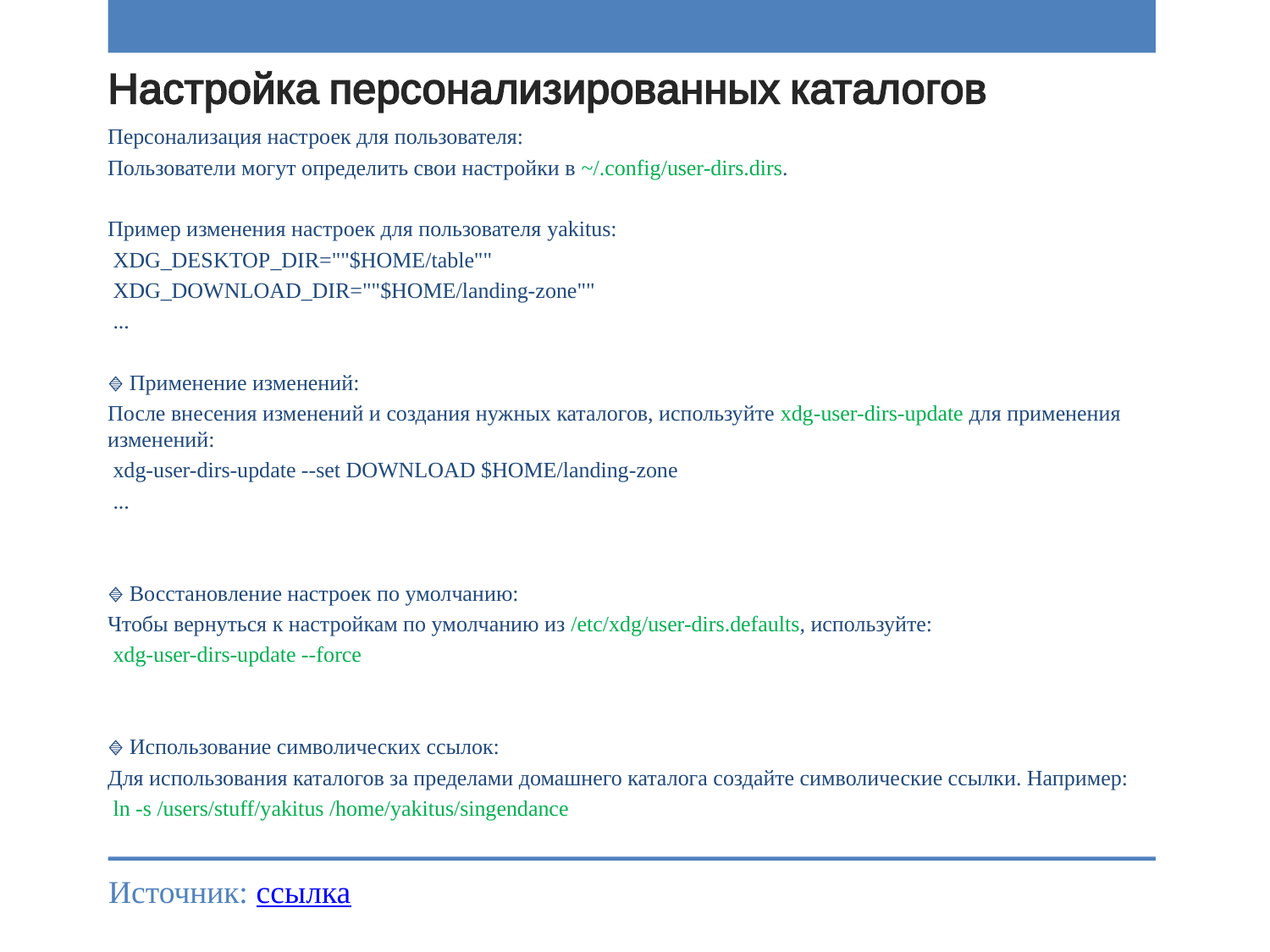

# Настройка персонализированных каталогов

Персонализация настроек для пользователя:
Пользователи могут определить свои настройки в ~/.config/user-dirs.dirs.

Пример изменения настроек для пользователя yakitus:
 XDG_DESKTOP_DIR=""$HOME/table""
 XDG_DOWNLOAD_DIR=""$HOME/landing-zone""
 ...

🔹 Применение изменений:
После внесения изменений и создания нужных каталогов, используйте xdg-user-dirs-update для применения изменений:
 xdg-user-dirs-update --set DOWNLOAD $HOME/landing-zone
 ...

🔹 Восстановление настроек по умолчанию:
Чтобы вернуться к настройкам по умолчанию из /etc/xdg/user-dirs.defaults, используйте:
 xdg-user-dirs-update --force

🔹 Использование символических ссылок:
Для использования каталогов за пределами домашнего каталога создайте символические ссылки. Например:
 ln -s /users/stuff/yakitus /home/yakitus/singendance
Источник: ссылка